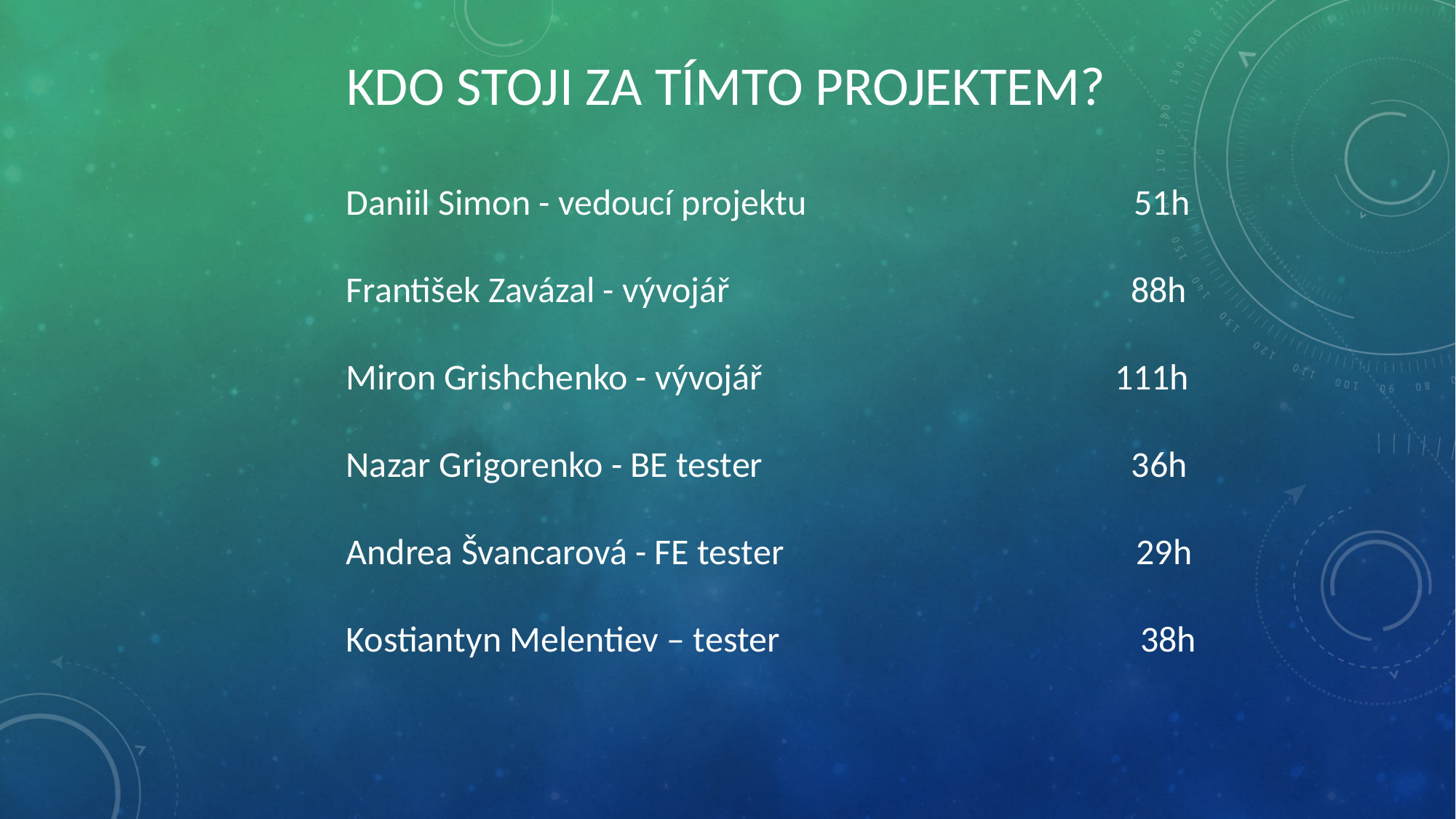

KDO STOJI ZA TÍMTO PROJEKTEM?
Daniil Simon - vedoucí projektu                                        51h

František Zavázal - vývojář                                                 88h

Miron Grishchenko - vývojář                                           111h

Nazar Grigorenko - BE tester                                             36h

Andrea Švancarová - FE tester                                           29h

Kostiantyn Melentiev – tester                                            38h